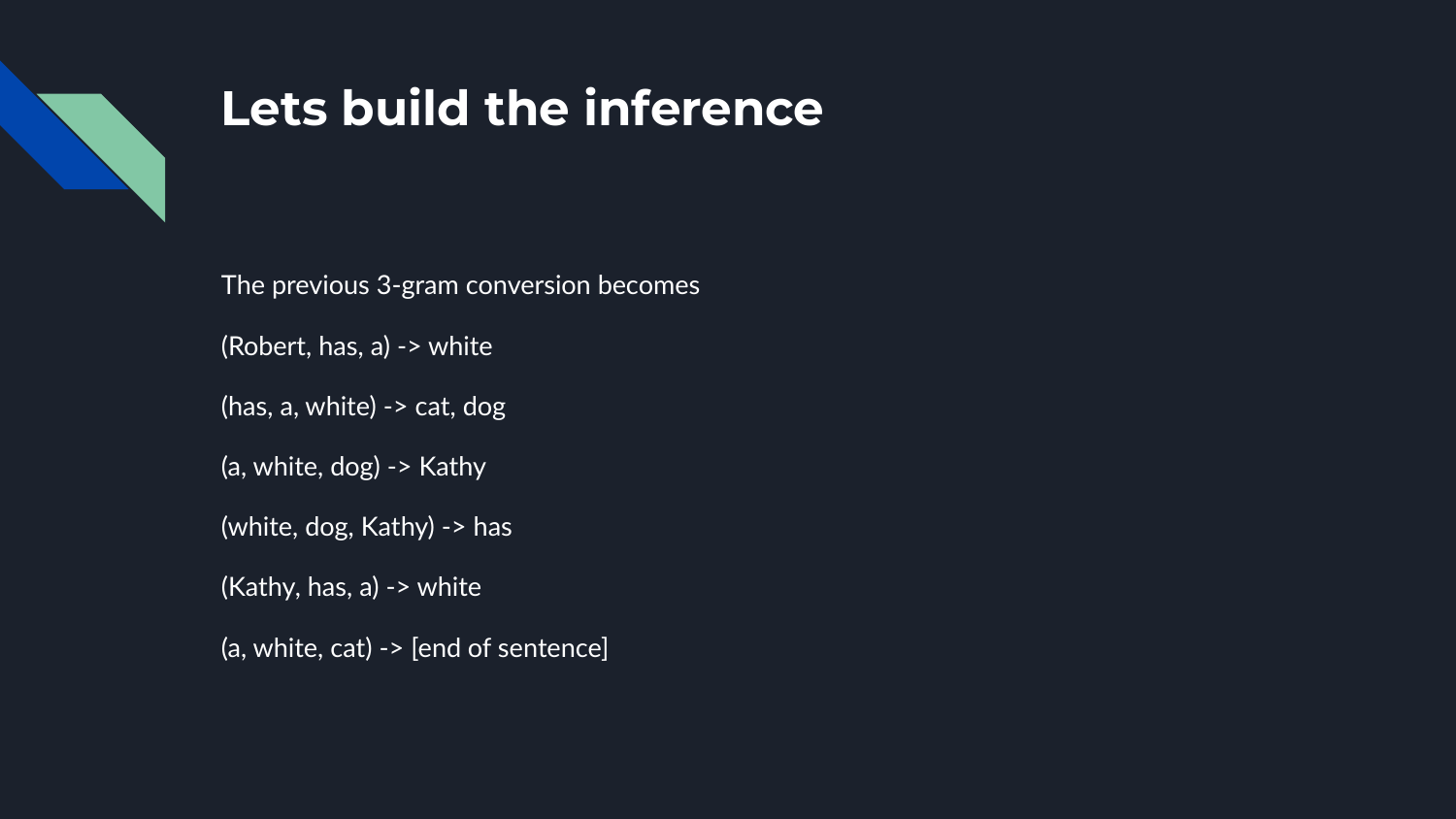

# Lets build the inference
The previous 3-gram conversion becomes
(Robert, has, a) -> white
(has, a, white) -> cat, dog
(a, white, dog) -> Kathy
(white, dog, Kathy) -> has
(Kathy, has, a) -> white
(a, white, cat) -> [end of sentence]